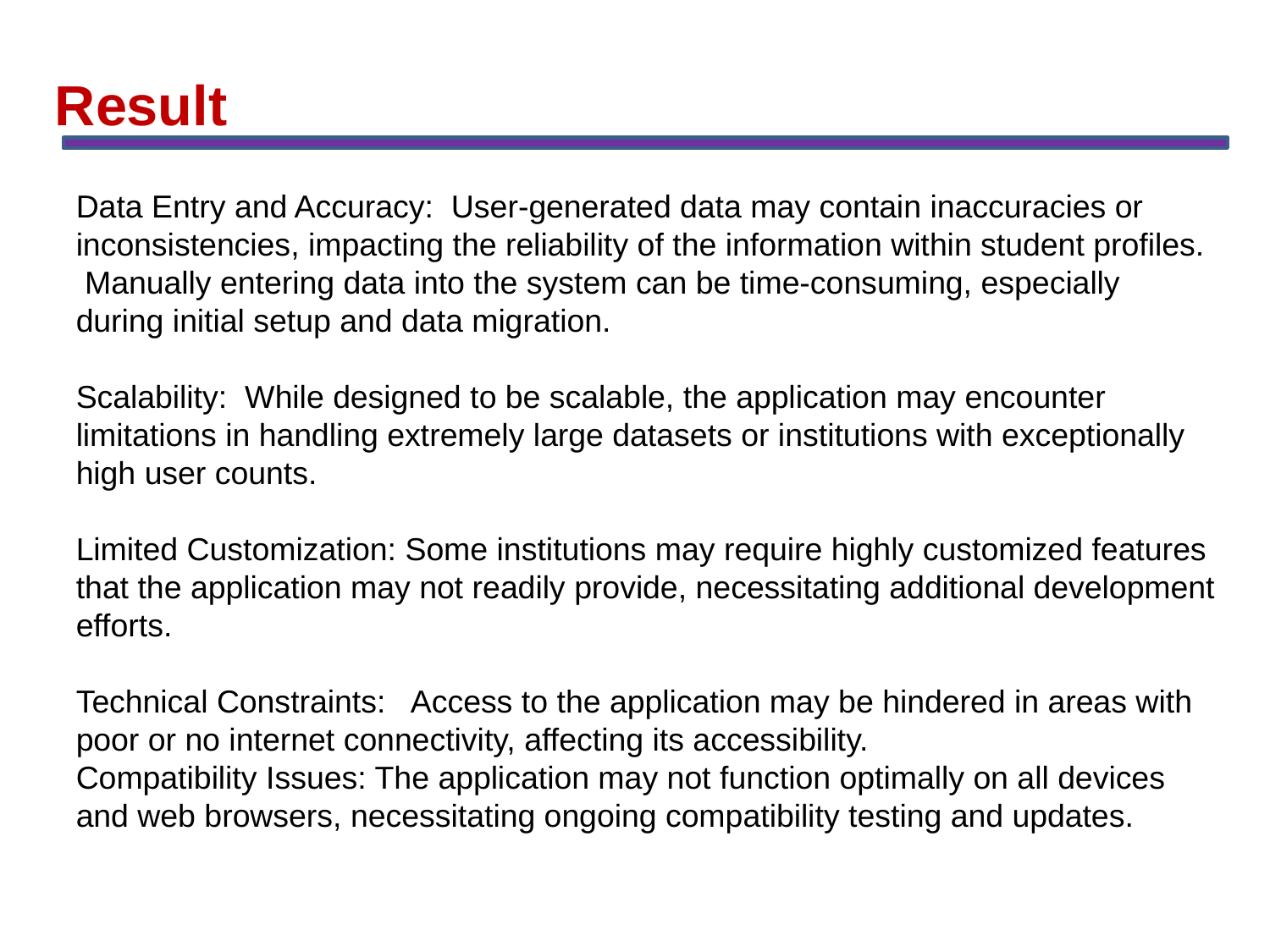

Result

Data Entry and Accuracy:  User-generated data may contain inaccuracies or inconsistencies, impacting the reliability of the information within student profiles.
 Manually entering data into the system can be time-consuming, especially during initial setup and data migration.

Scalability:  While designed to be scalable, the application may encounter limitations in handling extremely large datasets or institutions with exceptionally high user counts.

Limited Customization: Some institutions may require highly customized features that the application may not readily provide, necessitating additional development efforts.

Technical Constraints:   Access to the application may be hindered in areas with poor or no internet connectivity, affecting its accessibility.
Compatibility Issues: The application may not function optimally on all devices and web browsers, necessitating ongoing compatibility testing and updates.